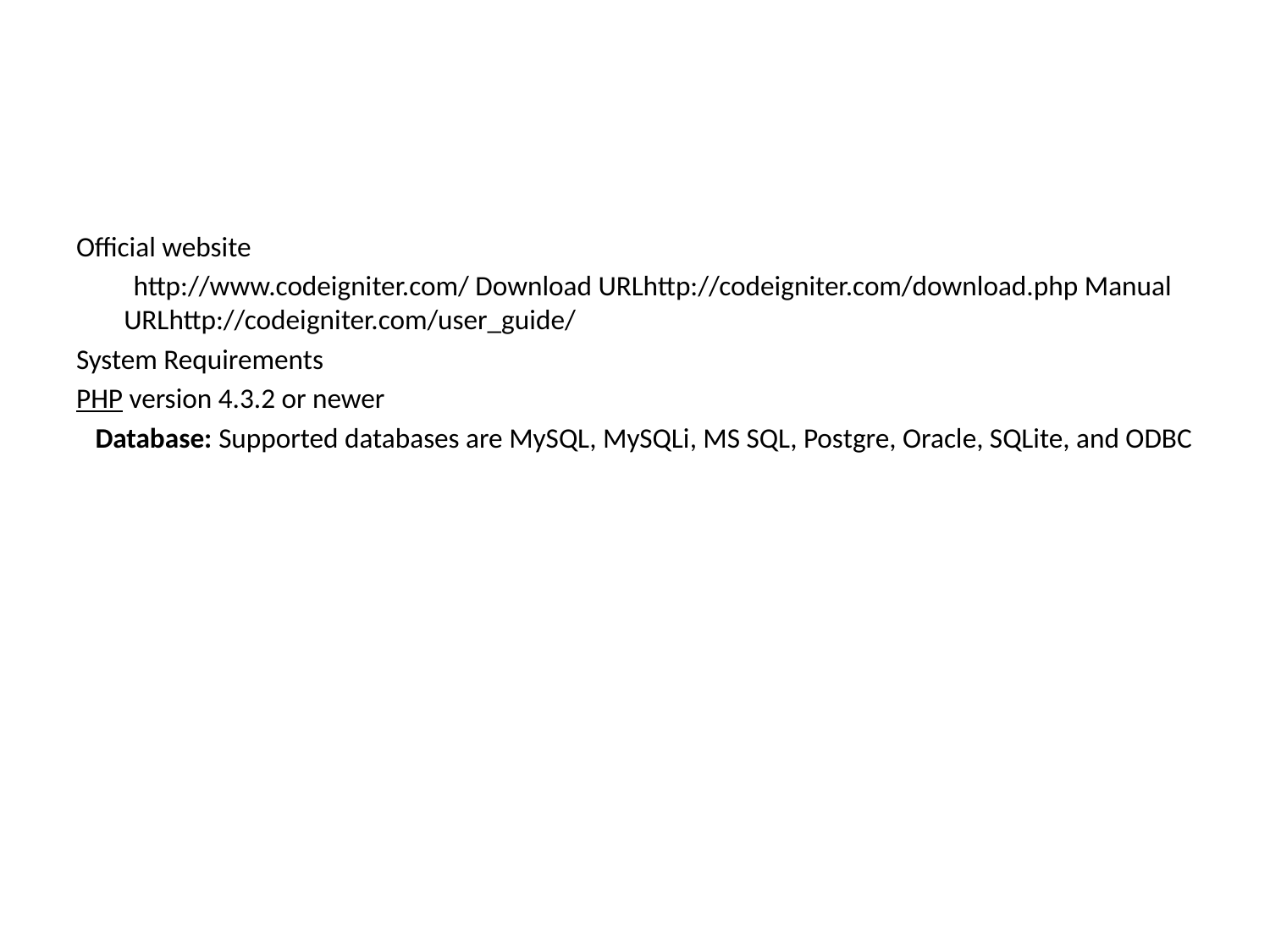

#
Official website
         http://www.codeigniter.com/ Download URLhttp://codeigniter.com/download.php Manual URLhttp://codeigniter.com/user_guide/
System Requirements
PHP version 4.3.2 or newer
   Database: Supported databases are MySQL, MySQLi, MS SQL, Postgre, Oracle, SQLite, and ODBC